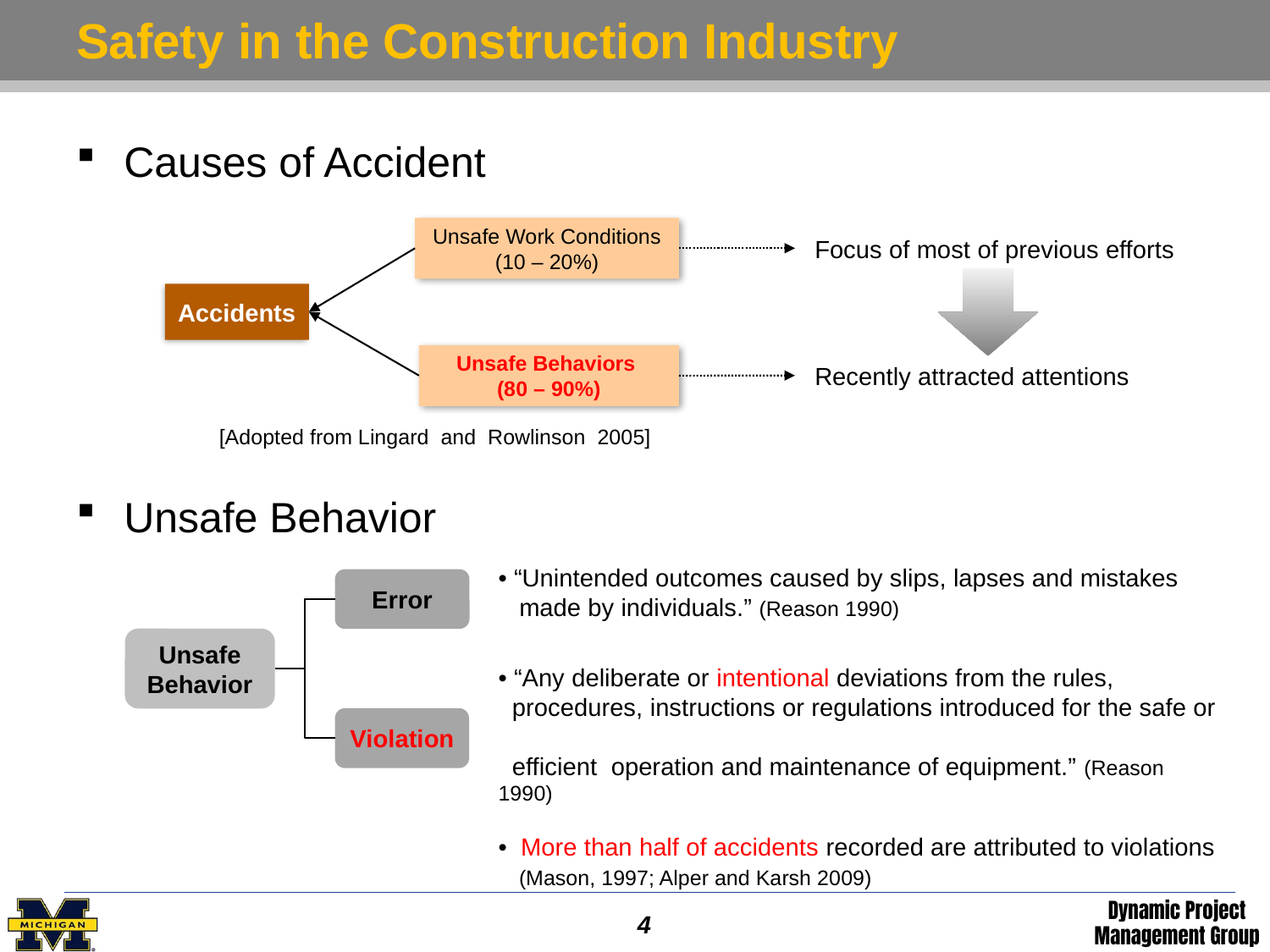

# Safety in the Construction Industry
Causes of Accident

Unsafe Behavior
Unsafe Work Conditions (10 – 20%)
 Focus of most of previous efforts

Accidents
Unsafe Behaviors
(80 – 90%)
 Recently attracted attentions
[Adopted from Lingard  and  Rowlinson  2005]
• “Unintended outcomes caused by slips, lapses and mistakes
   made by individuals.” (Reason 1990)
Error
Unsafe Behavior
• “Any deliberate or intentional deviations from the rules,
  procedures, instructions or regulations introduced for the safe or
  efficient  operation and maintenance of equipment.” (Reason 1990)

•  More than half of accidents recorded are attributed to violations
   (Mason, 1997; Alper and Karsh 2009)
Violation
4